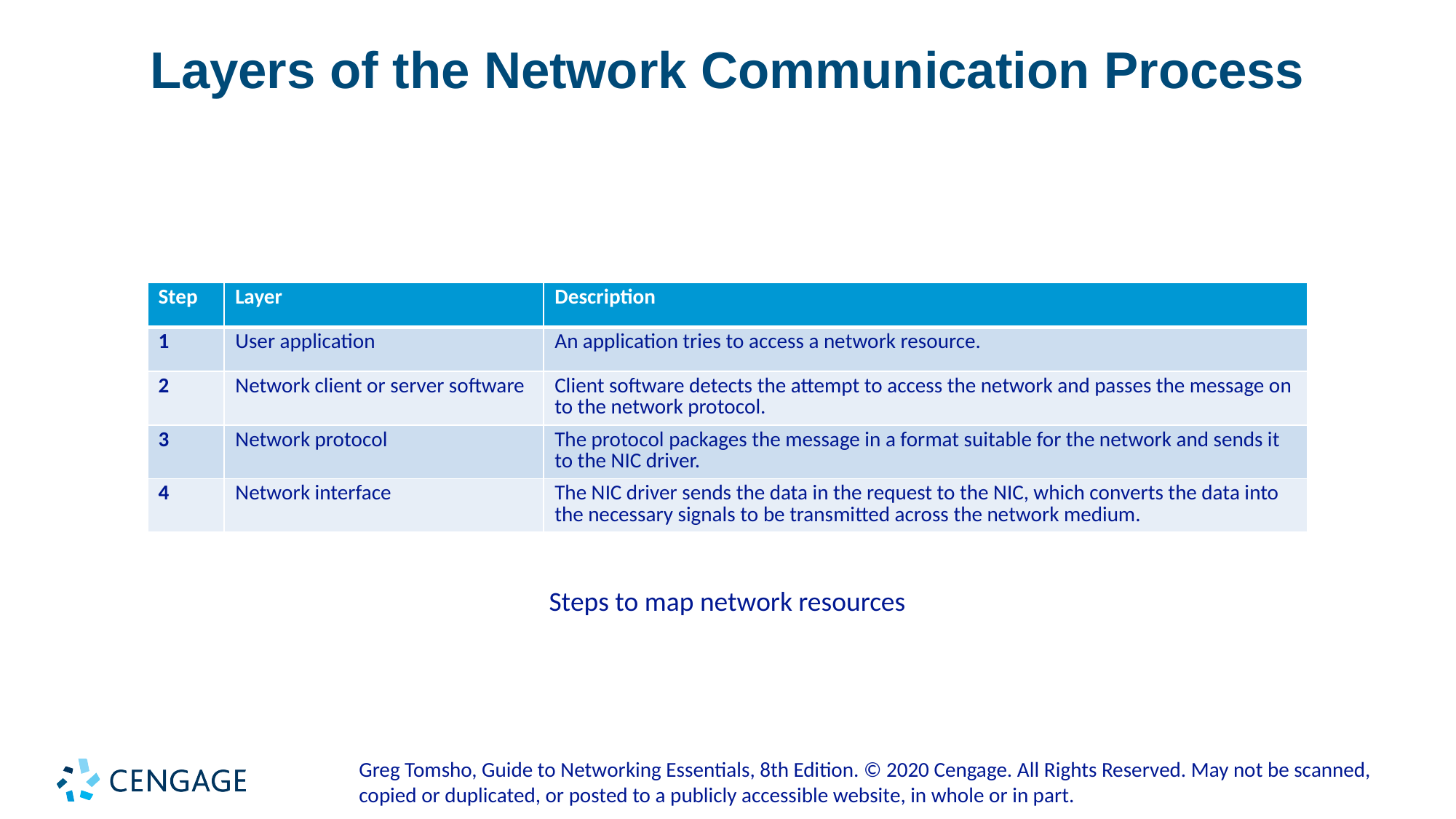

# Layers of the Network Communication Process
| Step | Layer | Description |
| --- | --- | --- |
| 1 | User application | An application tries to access a network resource. |
| 2 | Network client or server software | Client software detects the attempt to access the network and passes the message on to the network protocol. |
| 3 | Network protocol | The protocol packages the message in a format suitable for the network and sends it to the NIC driver. |
| 4 | Network interface | The NIC driver sends the data in the request to the NIC, which converts the data into the necessary signals to be transmitted across the network medium. |
Steps to map network resources